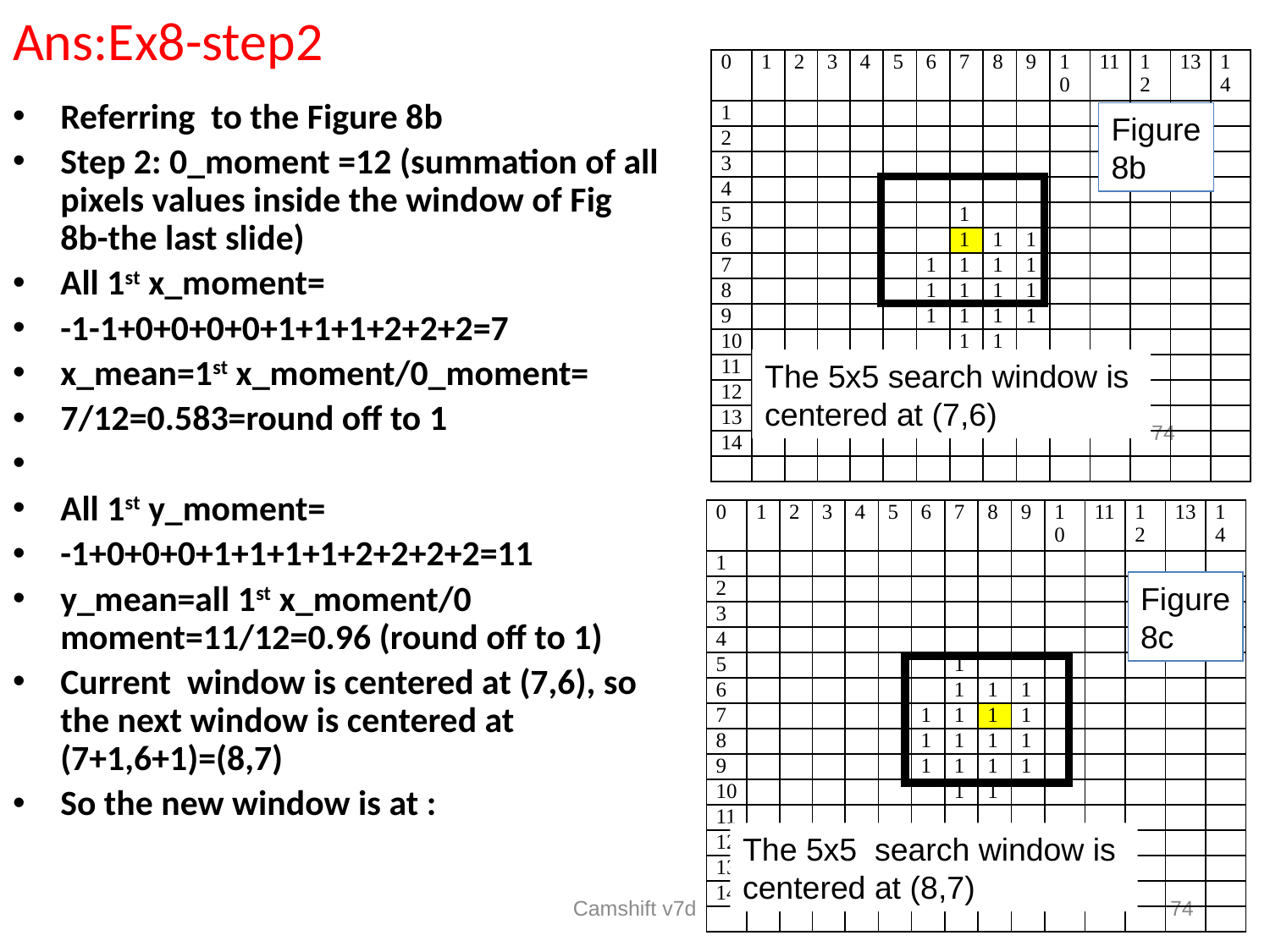

Ans:Ex8-step2
| 0 | 1 | 2 | 3 | 4 | 5 | 6 | 7 | 8 | 9 | 10 | 11 | 12 | 13 | 14 |
| --- | --- | --- | --- | --- | --- | --- | --- | --- | --- | --- | --- | --- | --- | --- |
| 1 |  |  |  |  |  |  |  |  |  |  |  |  |  |  |
| 2 |  |  |  |  |  |  |  |  |  |  |  |  |  |  |
| 3 |  |  |  |  |  |  |  |  |  |  |  |  |  |  |
| 4 |  |  |  |  |  |  |  |  |  |  |  |  |  |  |
| 5 |  |  |  |  |  |  | 1 |  |  |  |  |  |  |  |
| 6 |  |  |  |  |  |  | 1 | 1 | 1 |  |  |  |  |  |
| 7 |  |  |  |  |  | 1 | 1 | 1 | 1 |  |  |  |  |  |
| 8 |  |  |  |  |  | 1 | 1 | 1 | 1 |  |  |  |  |  |
| 9 |  |  |  |  |  | 1 | 1 | 1 | 1 |  |  |  |  |  |
| 10 |  |  |  |  |  |  | 1 | 1 |  |  |  |  |  |  |
| 11 |  |  |  |  |  |  |  |  |  |  |  |  |  |  |
| 12 |  |  |  |  |  |  |  |  |  |  |  |  |  |  |
| 13 |  |  |  |  |  |  |  |  |  |  |  |  |  |  |
| 14 |  |  |  |  |  |  |  |  |  |  |  |  |  |  |
|  |  |  |  |  |  |  |  |  |  |  |  |  |  |  |
Referring  to the Figure 8b
Step 2: 0_moment =12 (summation of all pixels values inside the window of Fig 8b-the last slide)
All 1st x_moment=
-1-1+0+0+0+0+1+1+1+2+2+2=7
x_mean=1st x_moment/0_moment=
7/12=0.583=round off to 1

All 1st y_moment=
-1+0+0+0+1+1+1+1+2+2+2+2=11
y_mean=all 1st x_moment/0 moment=11/12=0.96 (round off to 1)
Current  window is centered at (7,6), so the next window is centered at (7+1,6+1)=(8,7)
So the new window is at :

Figure
8b

The 5x5 search window is
centered at (7,6)

74

| 0 | 1 | 2 | 3 | 4 | 5 | 6 | 7 | 8 | 9 | 10 | 11 | 12 | 13 | 14 |
| --- | --- | --- | --- | --- | --- | --- | --- | --- | --- | --- | --- | --- | --- | --- |
| 1 |  |  |  |  |  |  |  |  |  |  |  |  |  |  |
| 2 |  |  |  |  |  |  |  |  |  |  |  |  |  |  |
| 3 |  |  |  |  |  |  |  |  |  |  |  |  |  |  |
| 4 |  |  |  |  |  |  |  |  |  |  |  |  |  |  |
| 5 |  |  |  |  |  |  | 1 |  |  |  |  |  |  |  |
| 6 |  |  |  |  |  |  | 1 | 1 | 1 |  |  |  |  |  |
| 7 |  |  |  |  |  | 1 | 1 | 1 | 1 |  |  |  |  |  |
| 8 |  |  |  |  |  | 1 | 1 | 1 | 1 |  |  |  |  |  |
| 9 |  |  |  |  |  | 1 | 1 | 1 | 1 |  |  |  |  |  |
| 10 |  |  |  |  |  |  | 1 | 1 |  |  |  |  |  |  |
| 11 |  |  |  |  |  |  |  |  |  |  |  |  |  |  |
| 12 |  |  |  |  |  |  |  |  |  |  |  |  |  |  |
| 13 |  |  |  |  |  |  |  |  |  |  |  |  |  |  |
| 14 |  |  |  |  |  |  |  |  |  |  |  |  |  |  |
|  |  |  |  |  |  |  |  |  |  |  |  |  |  |  |
Figure
8c

The 5x5  search window is
centered at (8,7)
Camshift v7d
74